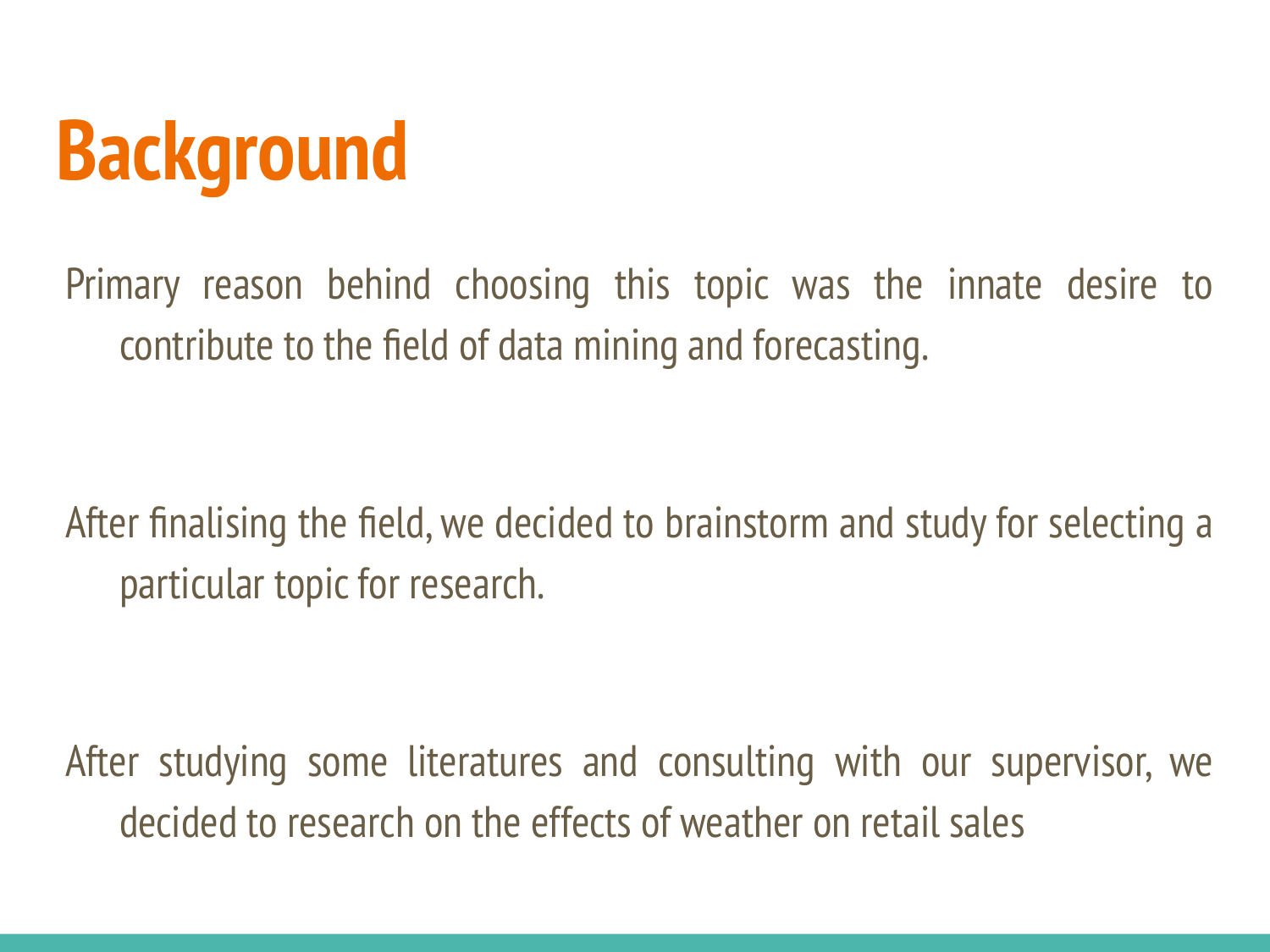

# Background
Primary reason behind choosing this topic was the innate desire to contribute to the field of data mining and forecasting.

After finalising the field, we decided to brainstorm and study for selecting a particular topic for research.

After studying some literatures and consulting with our supervisor, we decided to research on the effects of weather on retail sales